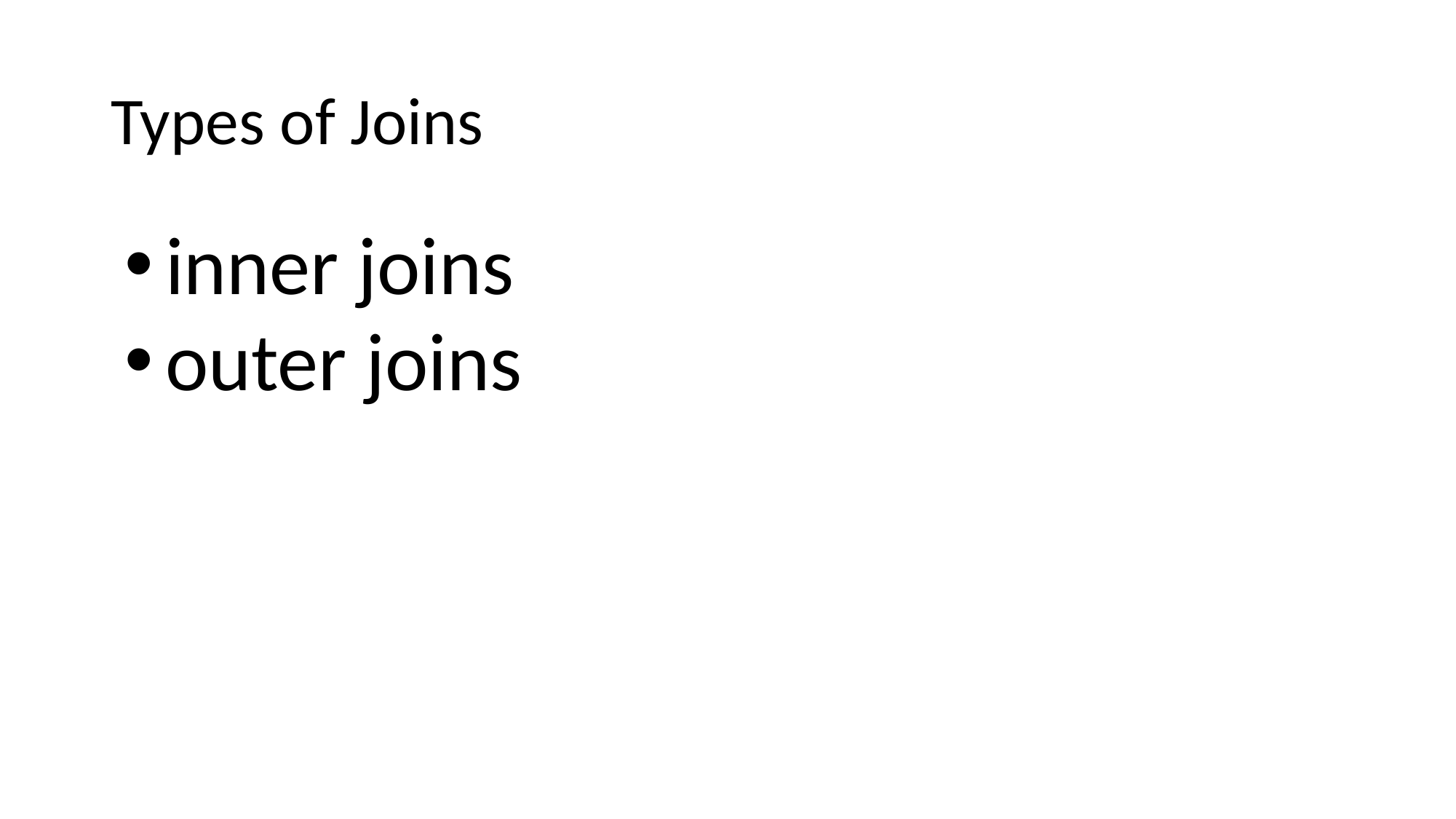

# Types of Joins
inner joins
outer joins